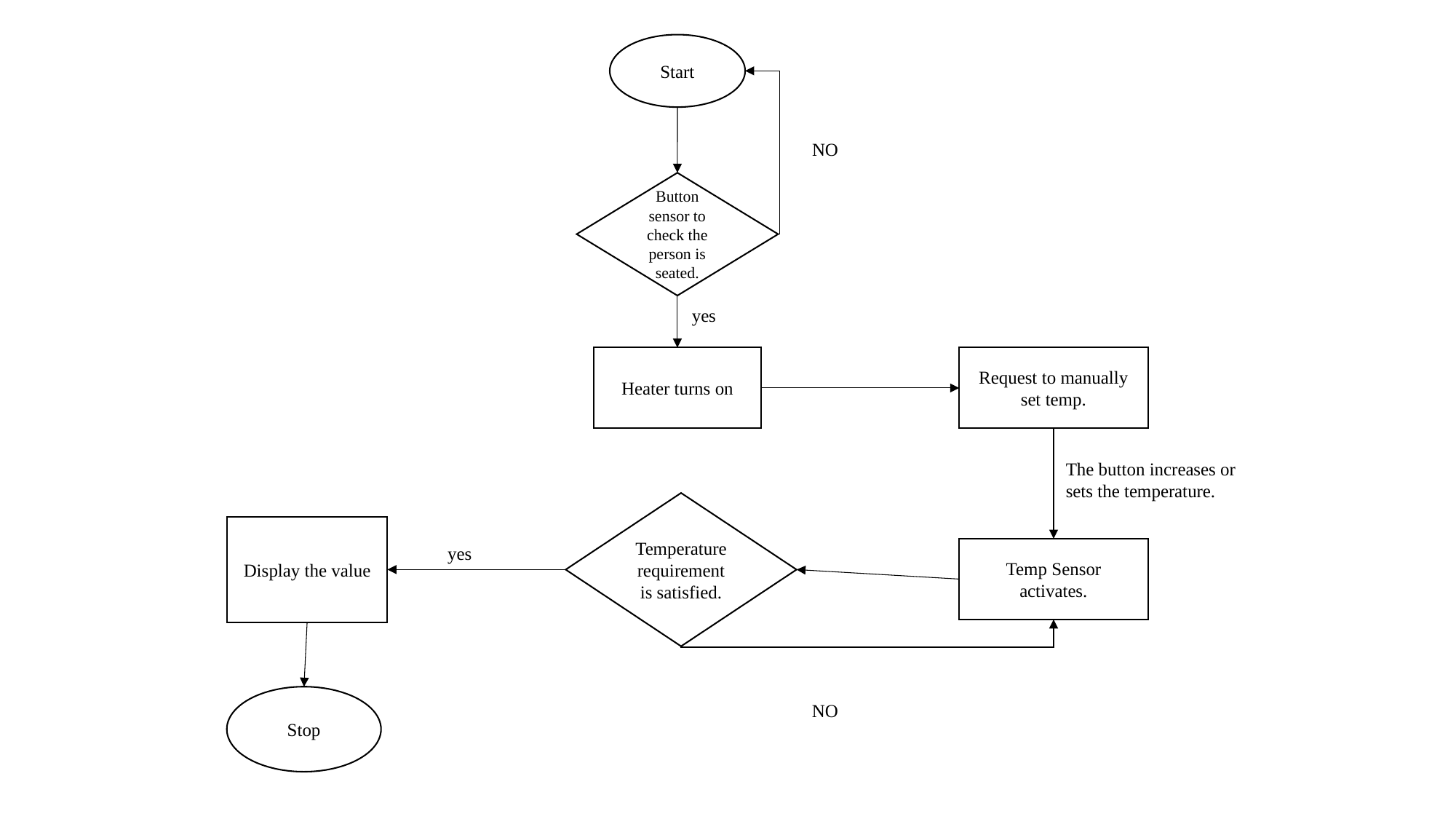

Start
NO
Button sensor to check the person is seated.
yes
Heater turns on
Request to manually set temp.
The button increases or sets the temperature.
Temperature requirement is satisfied.
Display the value
yes
Temp Sensor activates.
Stop
NO